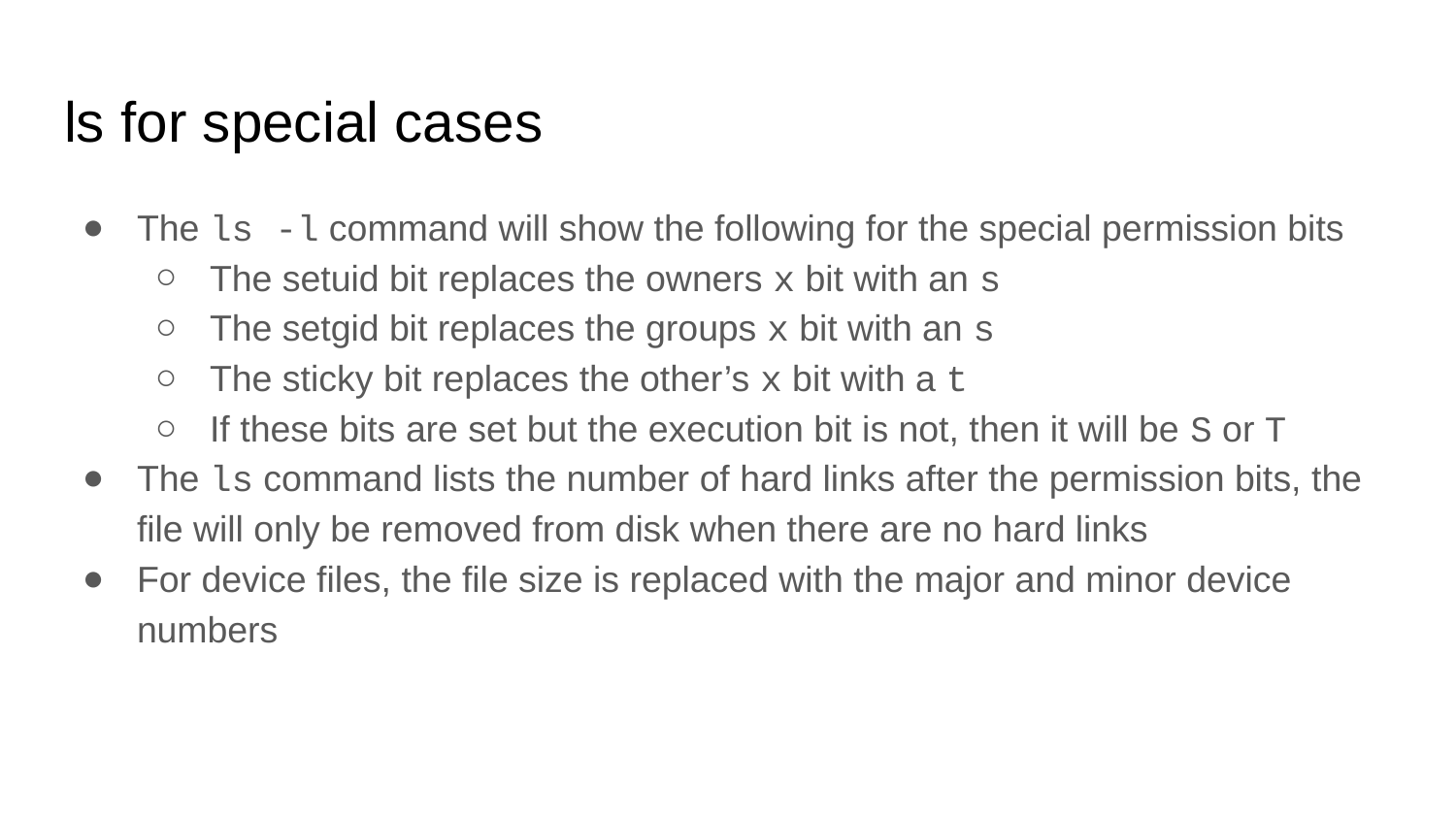

# ls for special cases
The ls -l command will show the following for the special permission bits
The setuid bit replaces the owners x bit with an s
The setgid bit replaces the groups x bit with an s
The sticky bit replaces the other’s x bit with a t
If these bits are set but the execution bit is not, then it will be S or T
The ls command lists the number of hard links after the permission bits, the file will only be removed from disk when there are no hard links
For device files, the file size is replaced with the major and minor device numbers